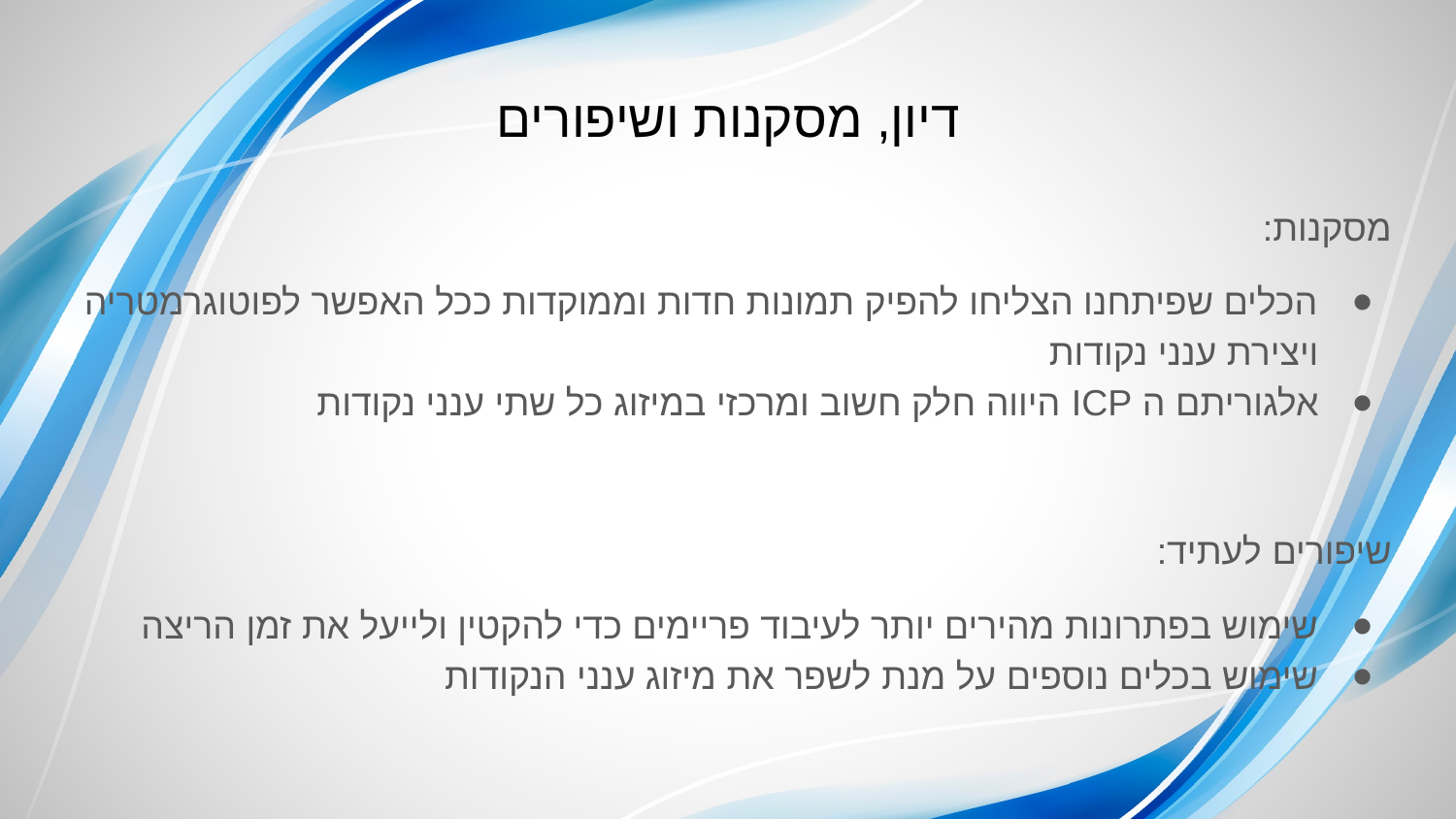

# דיון, מסקנות ושיפורים
מסקנות:
הכלים שפיתחנו הצליחו להפיק תמונות חדות וממוקדות ככל האפשר לפוטוגרמטריה ויצירת ענני נקודות
אלגוריתם ה ICP היווה חלק חשוב ומרכזי במיזוג כל שתי ענני נקודות

שיפורים לעתיד:
שימוש בפתרונות מהירים יותר לעיבוד פריימים כדי להקטין ולייעל את זמן הריצה
שימוש בכלים נוספים על מנת לשפר את מיזוג ענני הנקודות